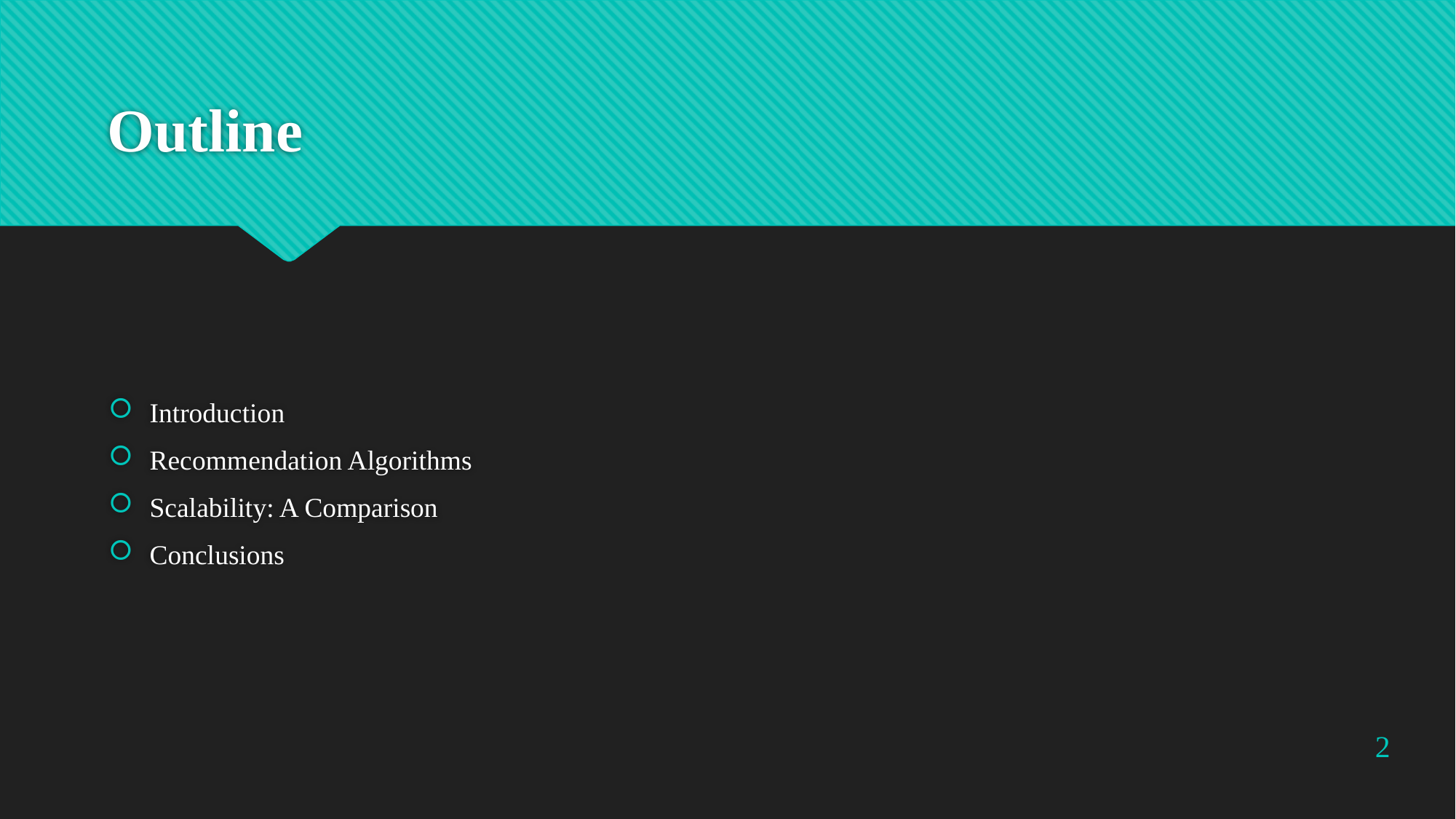

# Outline
Introduction
Recommendation Algorithms
Scalability: A Comparison
Conclusions
2